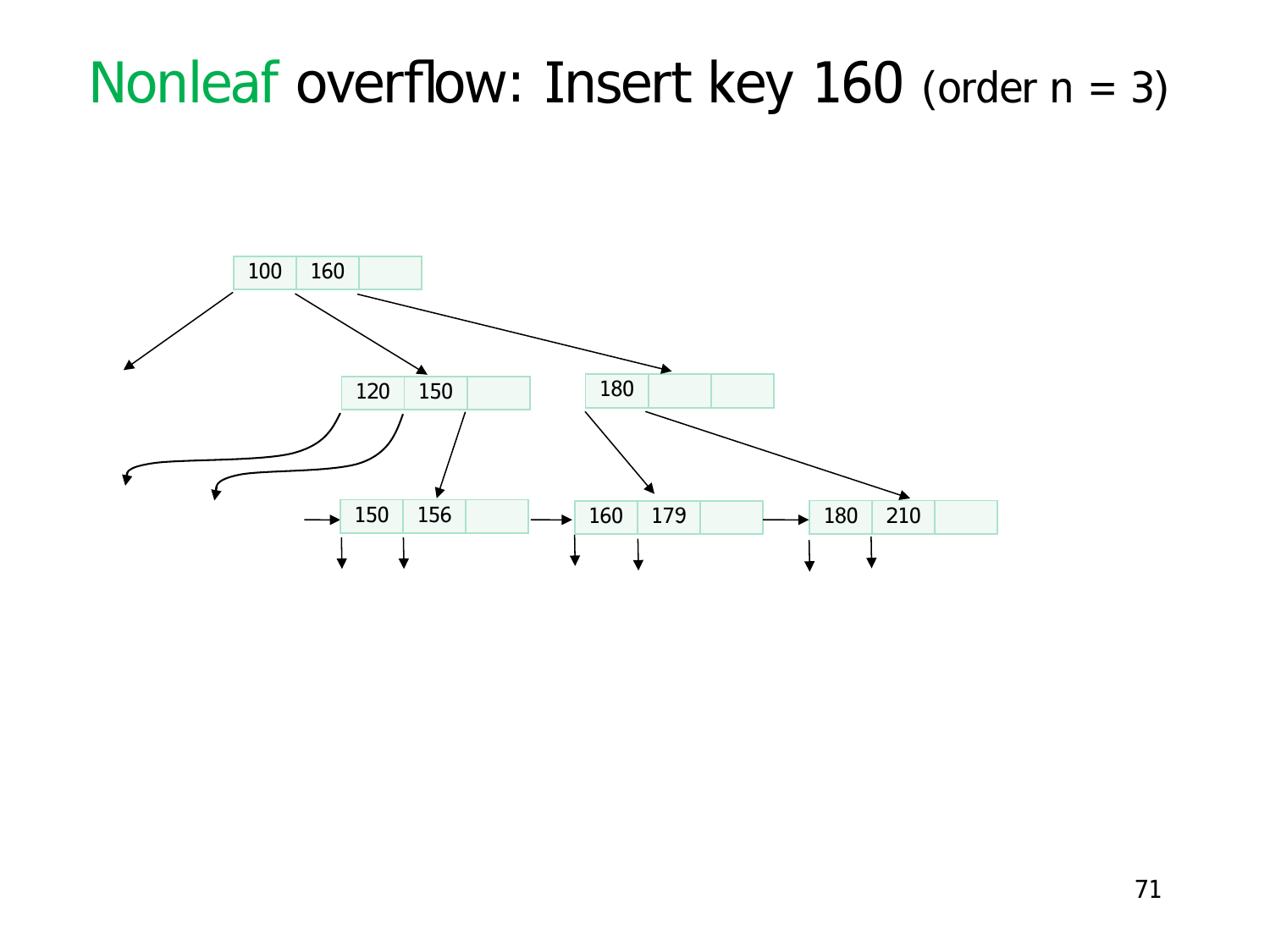

Nonleaf overflow: Insert key 160 (order n = 3)
| 100 | 160 |  |
| --- | --- | --- |

| 180 |  |  |
| --- | --- | --- |
| 120 | 150 |  |
| --- | --- | --- |

| 150 | 156 |  |
| --- | --- | --- |
| 180 | 210 |  |
| --- | --- | --- |
| 160 | 179 |  |
| --- | --- | --- |

71